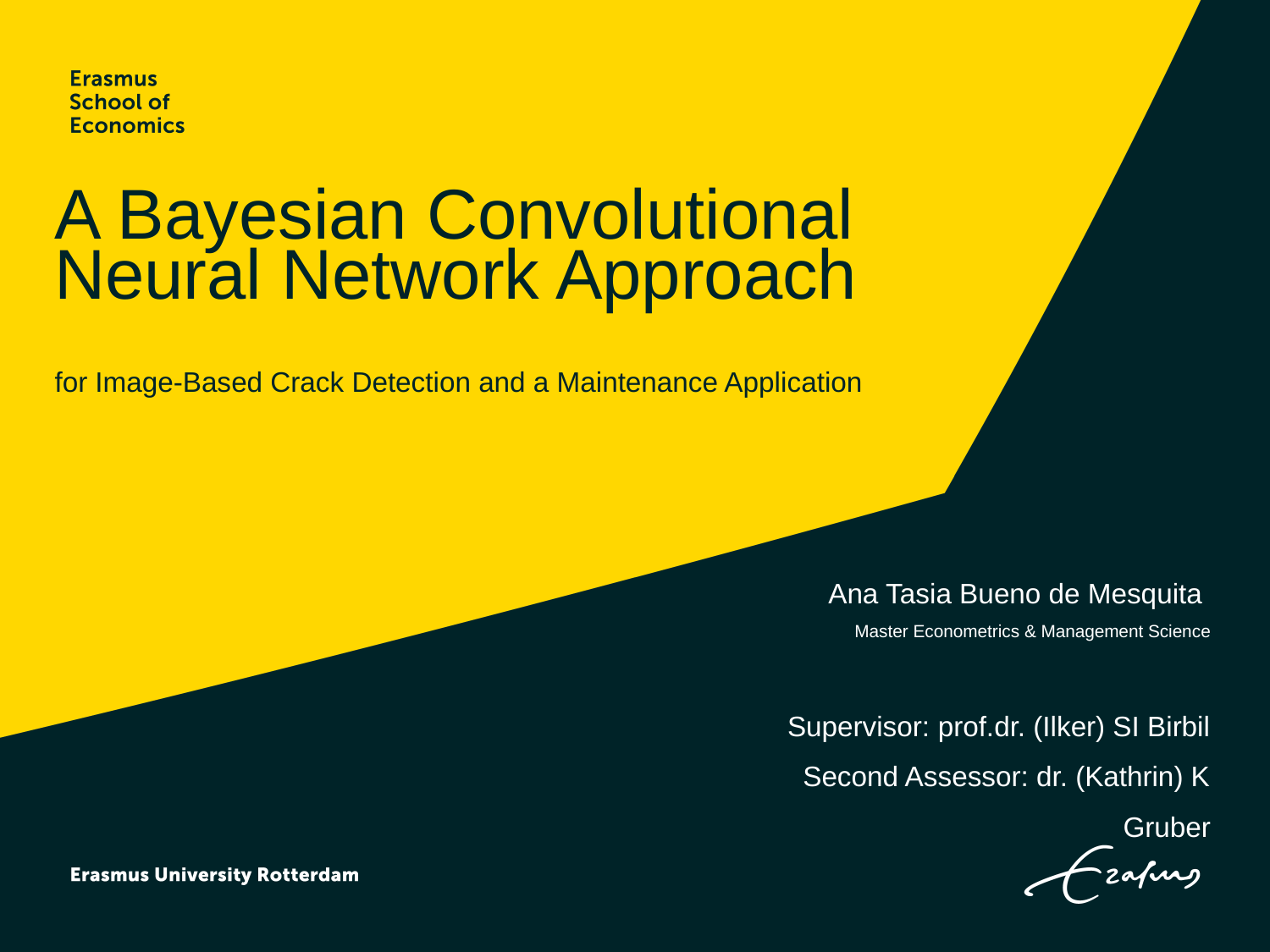

# A Bayesian Convolutional Neural Network Approach
for Image-Based Crack Detection and a Maintenance Application

Ana Tasia Bueno de Mesquita
Master Econometrics & Management Science

Supervisor: prof.dr. (Ilker) SI Birbil
Second Assessor: dr. (Kathrin) K Gruber